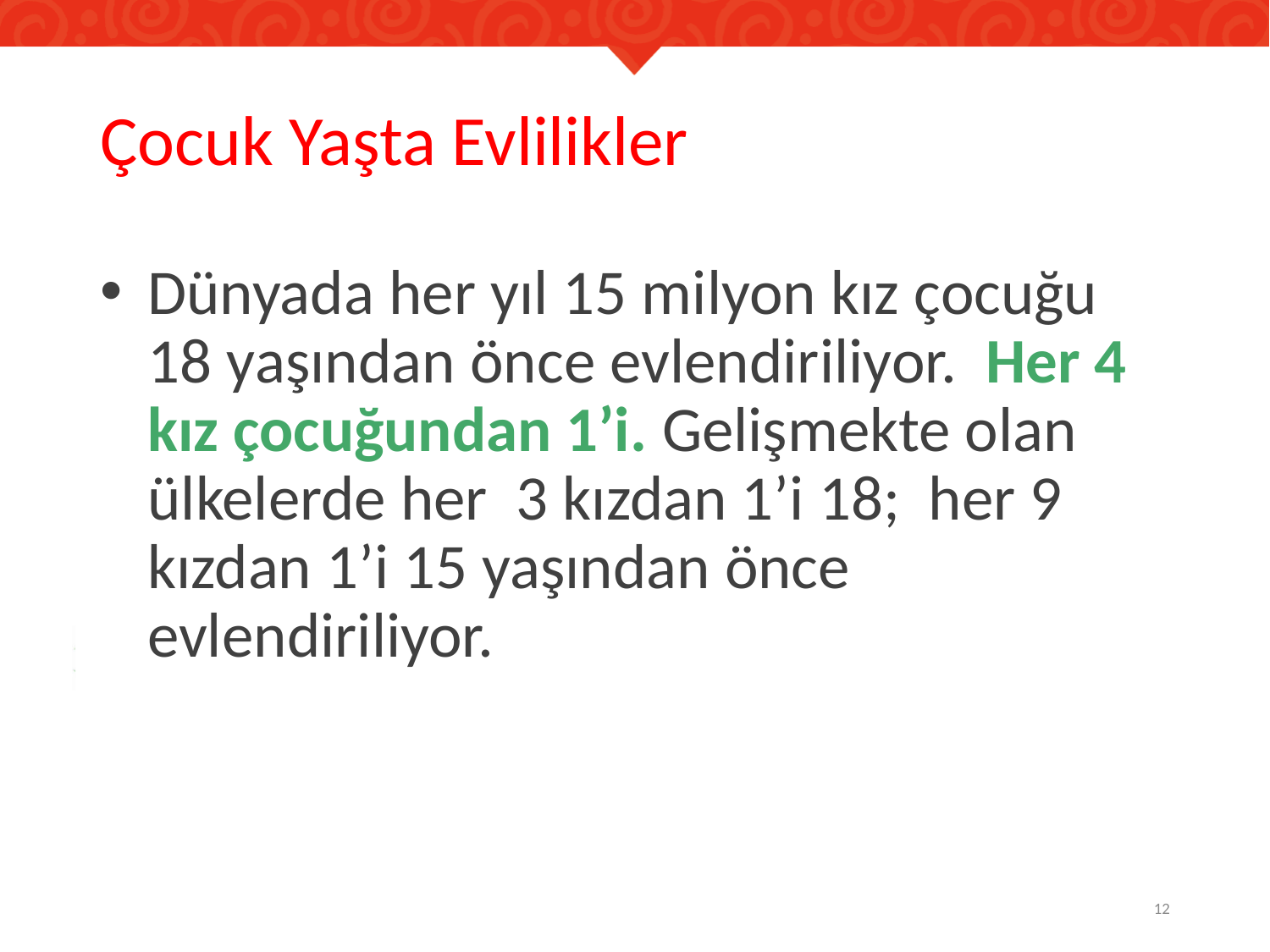

# Çocuk Yaşta Evlilikler
Dünyada her yıl 15 milyon kız çocuğu 18 yaşından önce evlendiriliyor.  Her 4 kız çocuğundan 1’i. Gelişmekte olan ülkelerde her  3 kızdan 1’i 18;  her 9 kızdan 1’i 15 yaşından önce evlendiriliyor.
12